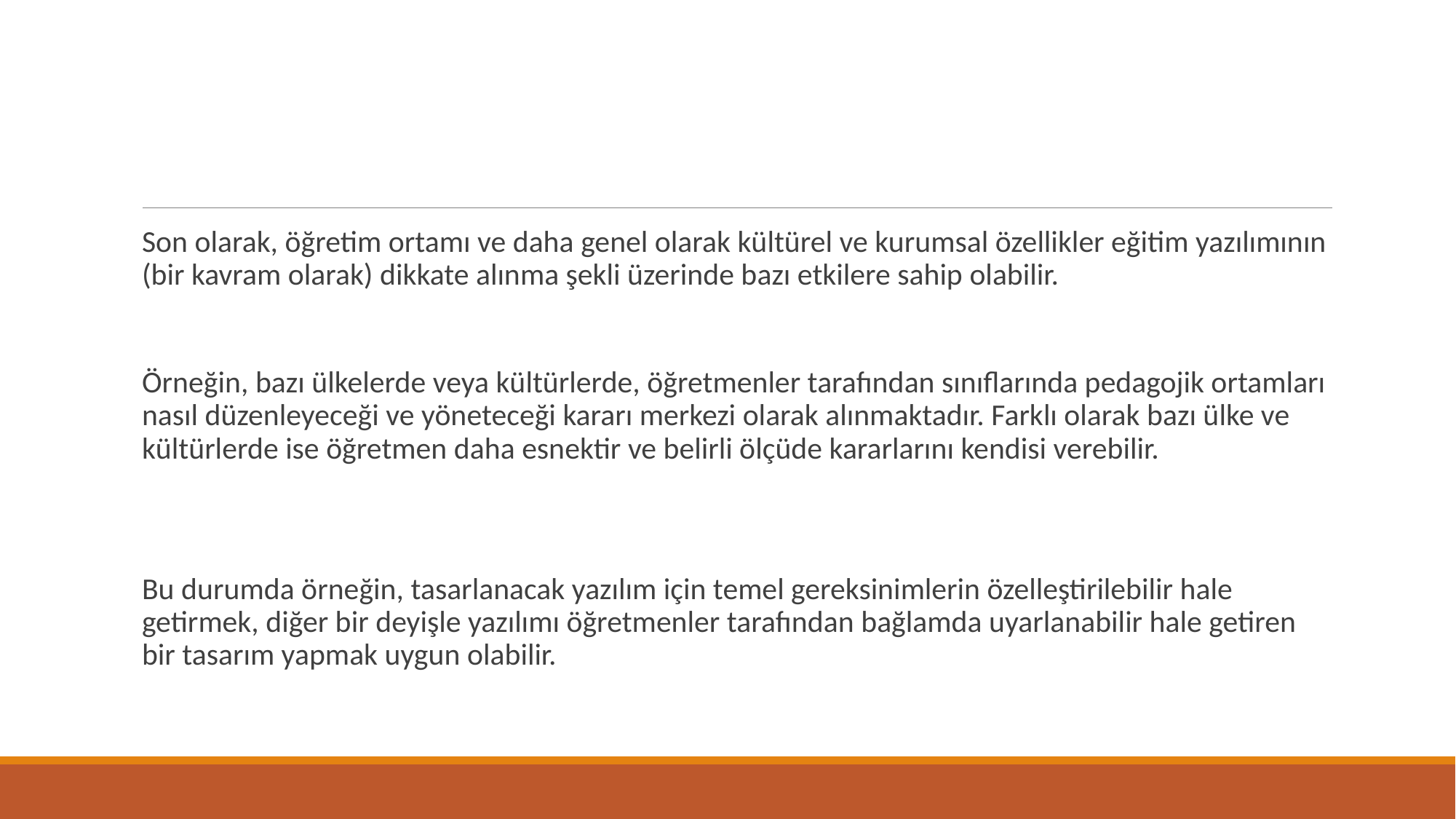

#
Son olarak, öğretim ortamı ve daha genel olarak kültürel ve kurumsal özellikler eğitim yazılımının (bir kavram olarak) dikkate alınma şekli üzerinde bazı etkilere sahip olabilir.

Örneğin, bazı ülkelerde veya kültürlerde, öğretmenler tarafından sınıflarında pedagojik ortamları nasıl düzenleyeceği ve yöneteceği kararı merkezi olarak alınmaktadır. Farklı olarak bazı ülke ve kültürlerde ise öğretmen daha esnektir ve belirli ölçüde kararlarını kendisi verebilir.

Bu durumda örneğin, tasarlanacak yazılım için temel gereksinimlerin özelleştirilebilir hale getirmek, diğer bir deyişle yazılımı öğretmenler tarafından bağlamda uyarlanabilir hale getiren bir tasarım yapmak uygun olabilir.